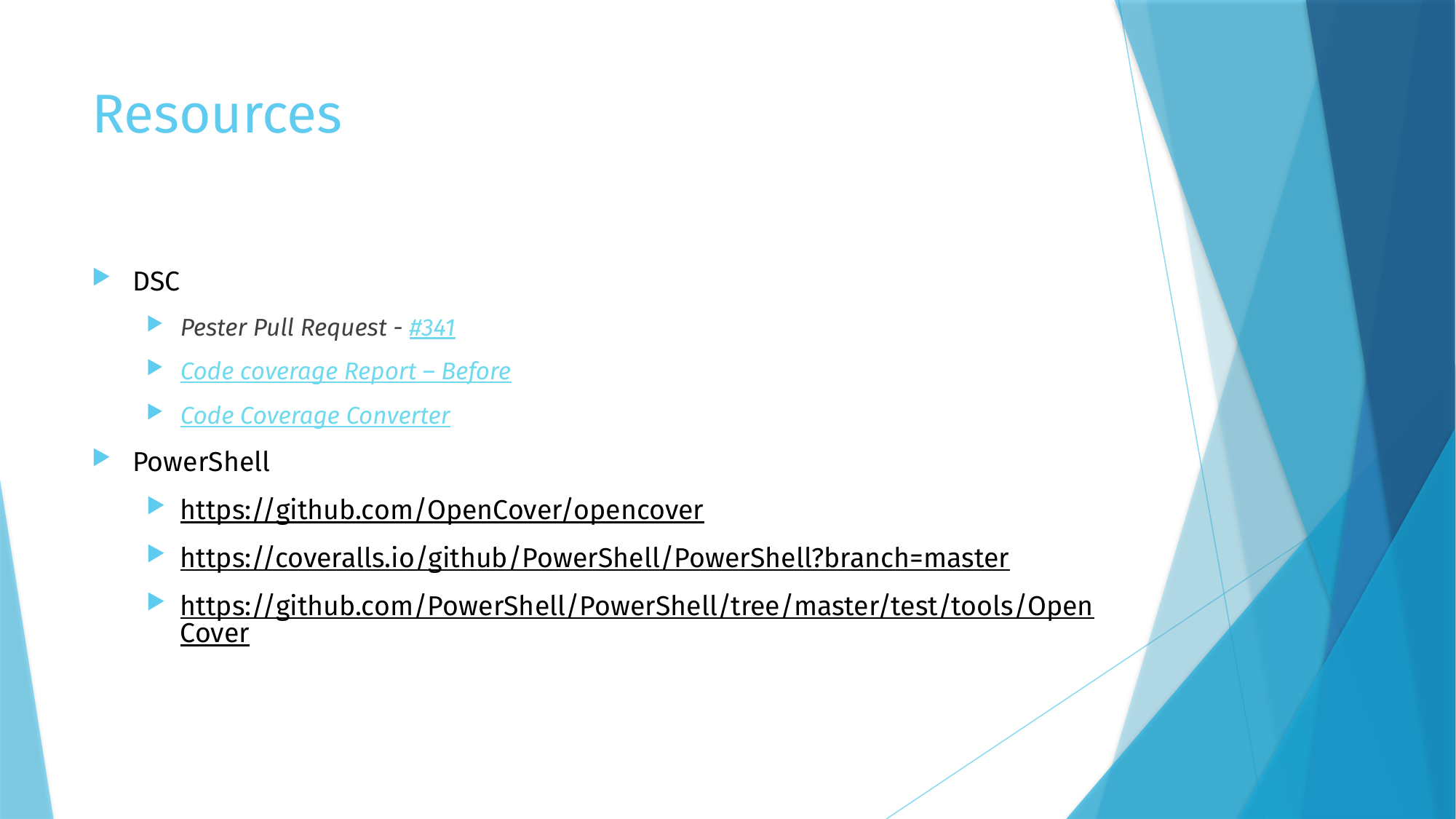

# Resources
DSC
Pester Pull Request - #341
Code coverage Report – Before
Code Coverage Converter
PowerShell
https://github.com/OpenCover/opencover
https://coveralls.io/github/PowerShell/PowerShell?branch=master
https://github.com/PowerShell/PowerShell/tree/master/test/tools/OpenCover